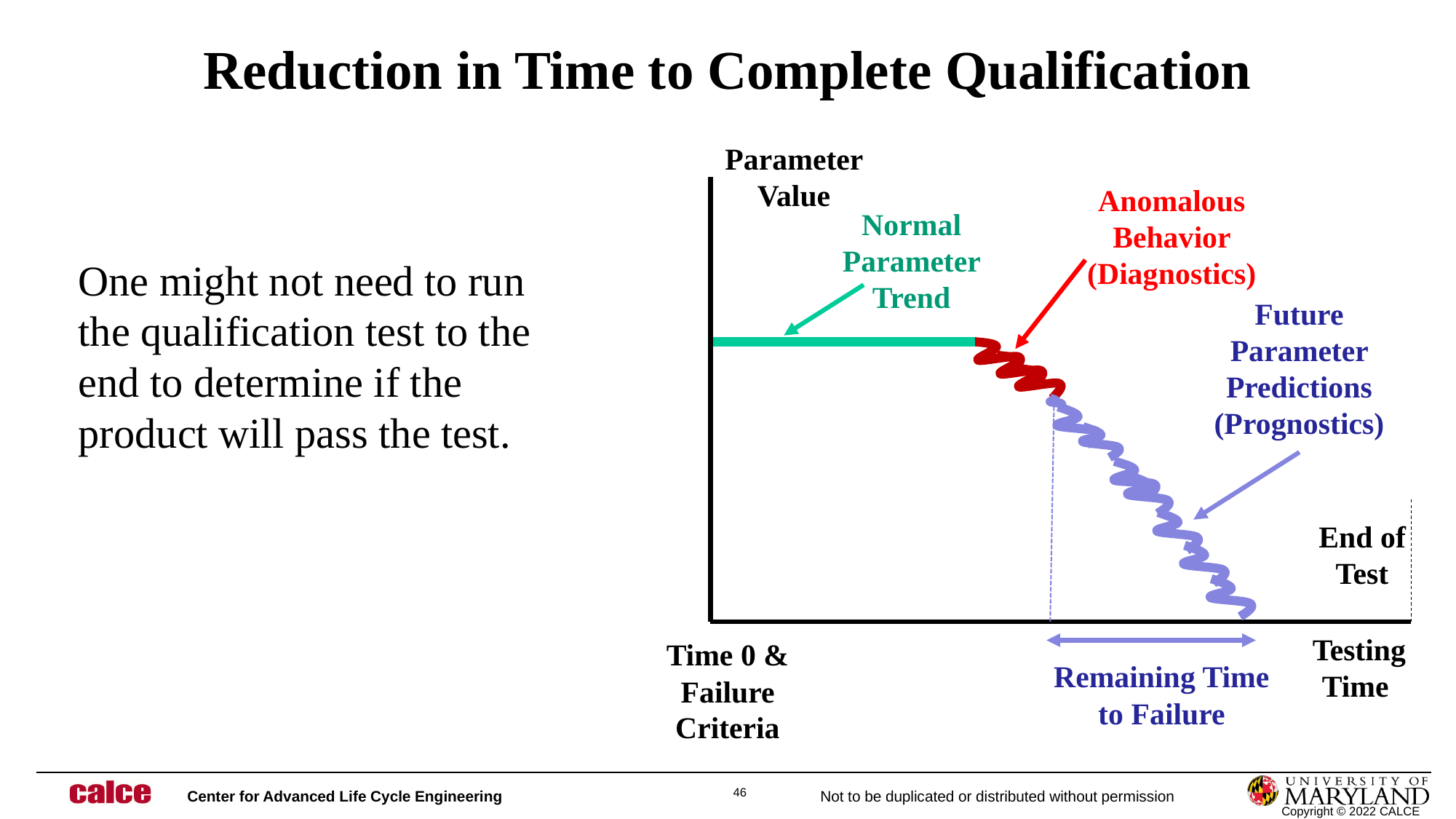

# Reduction in Time to Complete Qualification
Parameter Value
Anomalous Behavior (Diagnostics)
Normal Parameter Trend
One might not need to run the qualification test to the end to determine if the product will pass the test.
Future Parameter Predictions (Prognostics)

End of Test

Testing Time
Time 0 & Failure Criteria
Remaining Time to Failure